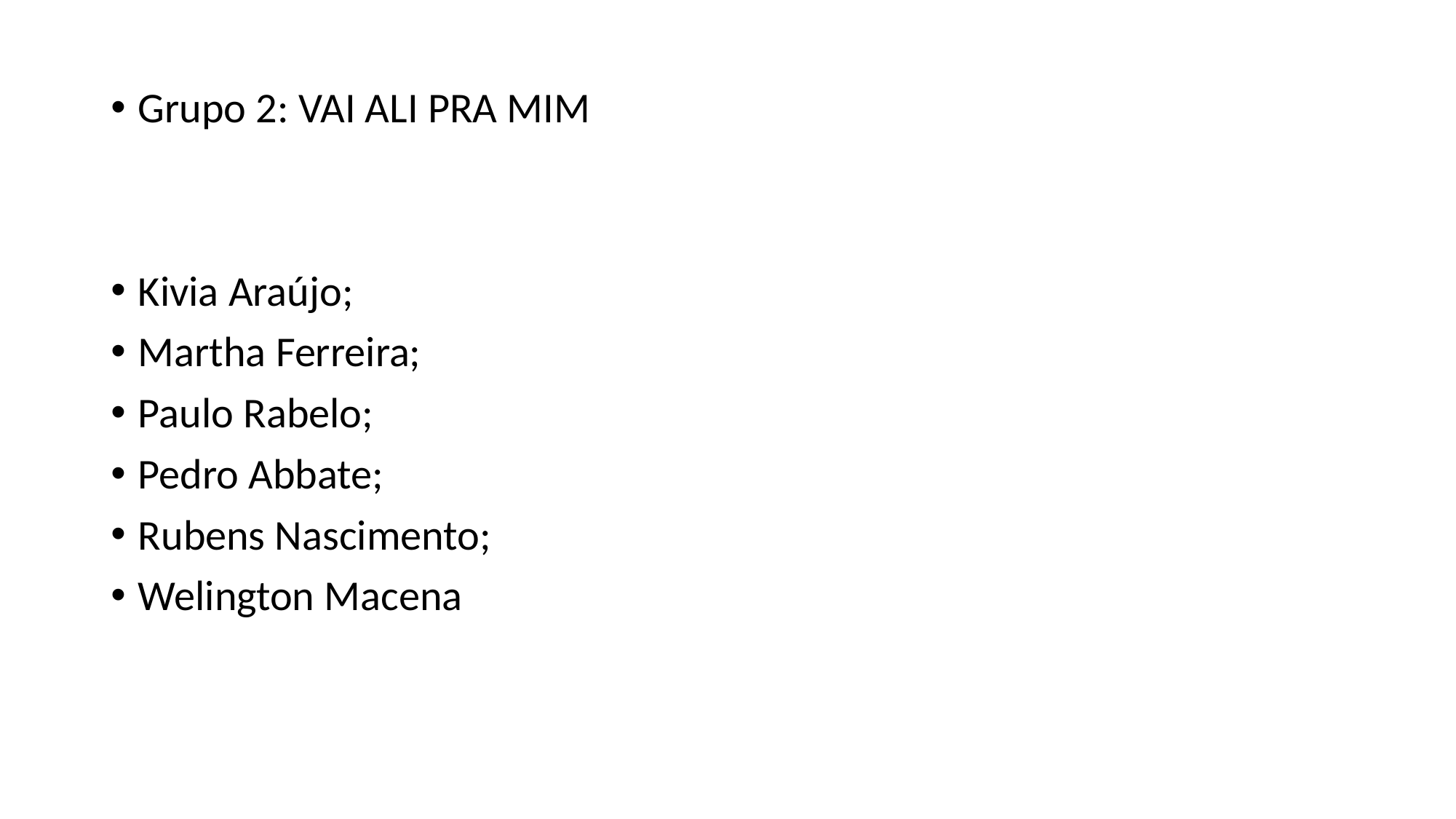

Grupo 2: VAI ALI PRA MIM

Kivia Araújo;
Martha Ferreira;
Paulo Rabelo;
Pedro Abbate;
Rubens Nascimento;
Welington Macena